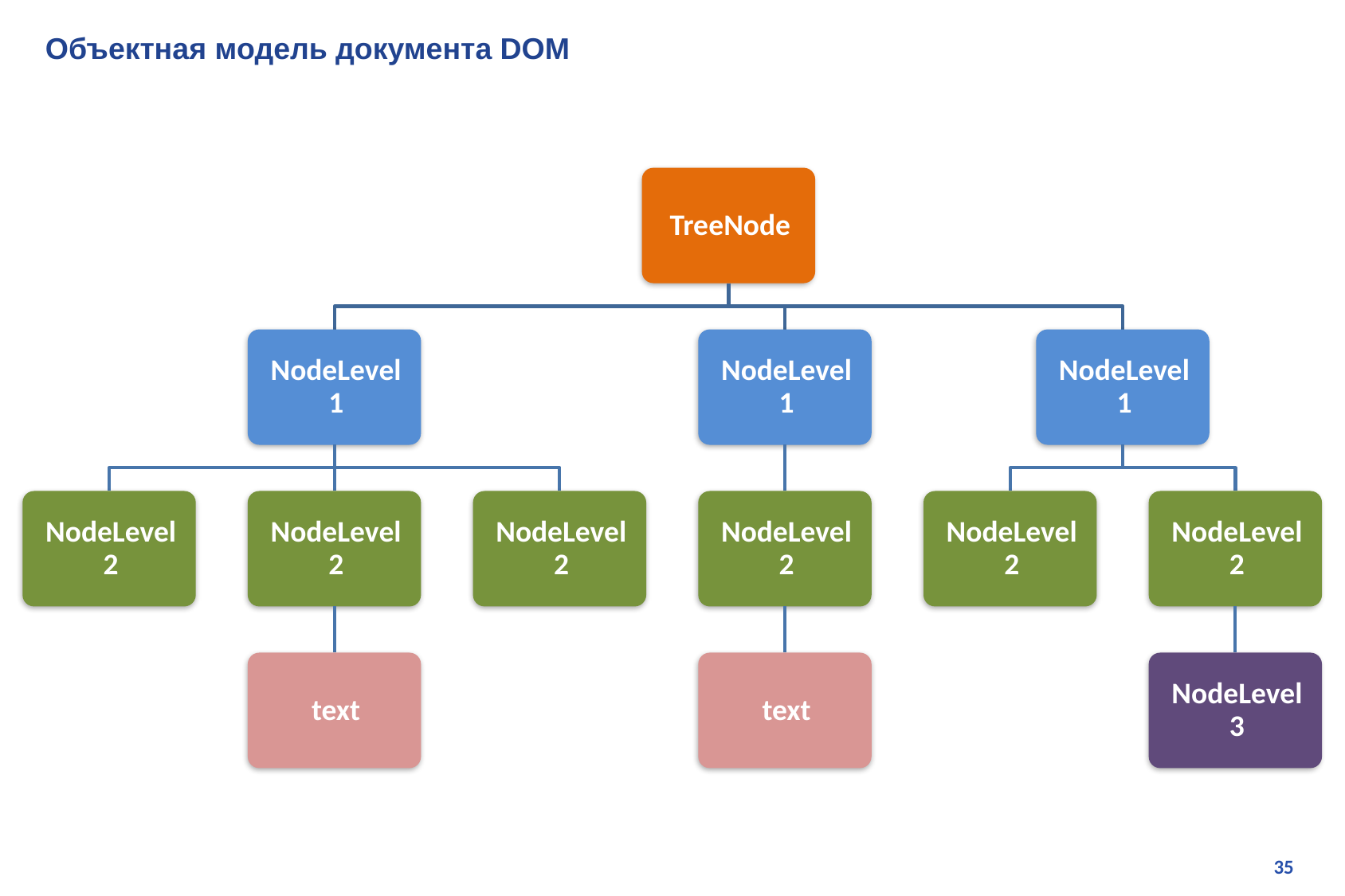

# Объектная модель документа DOM
TreeNode
NodeLevel1
NodeLevel2
NodeLevel2
text
NodeLevel2
NodeLevel1
NodeLevel2
text
NodeLevel1
NodeLevel2
NodeLevel2
NodeLevel3